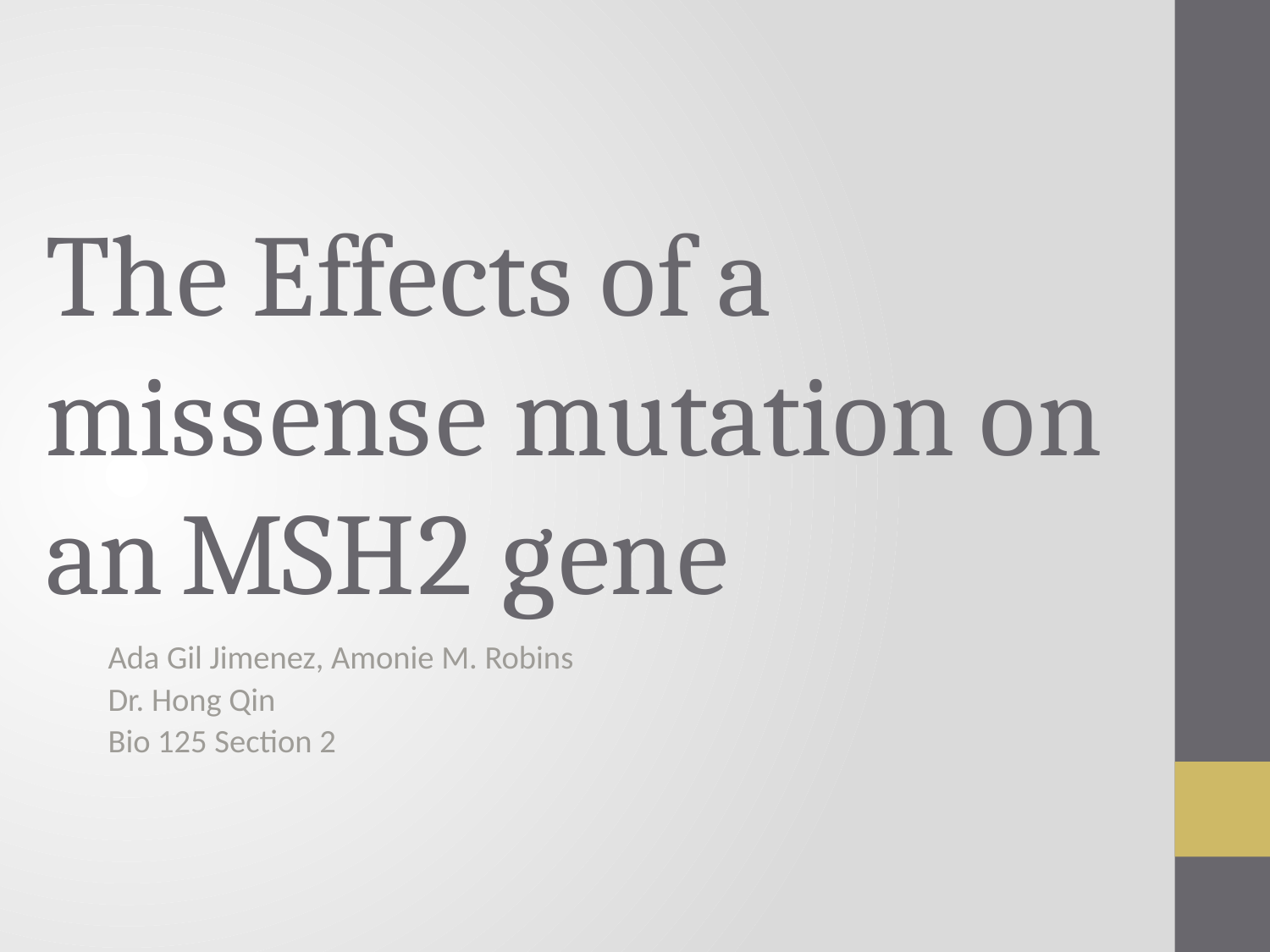

# The Effects of a missense mutation on an MSH2 gene
Ada Gil Jimenez, Amonie M. Robins
Dr. Hong Qin
Bio 125 Section 2